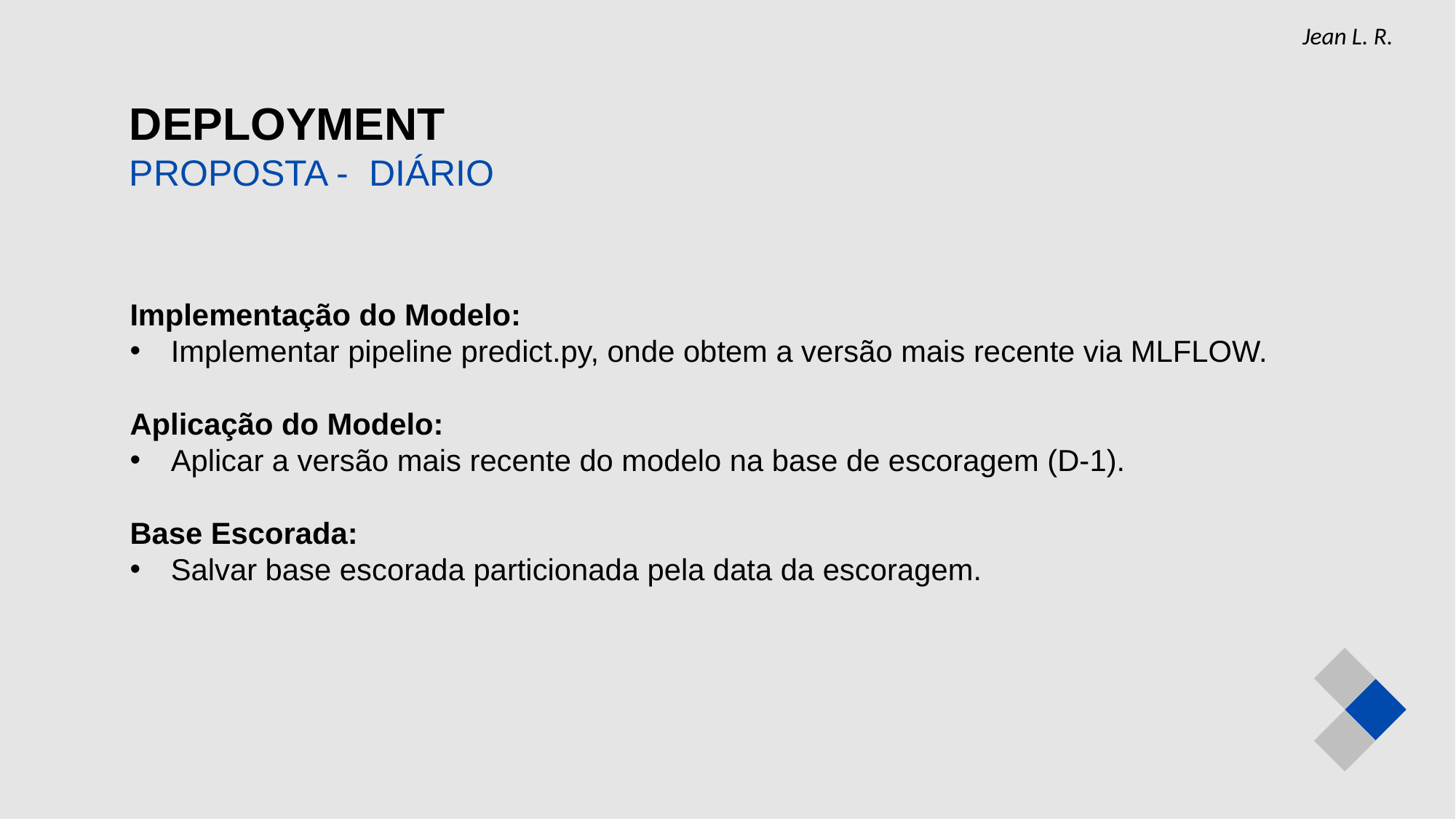

Jean L. R.
DEPLOYMENT
PROPOSTA -  DIÁRIO
Implementação do Modelo:
Implementar pipeline predict.py, onde obtem a versão mais recente via MLFLOW.

Aplicação do Modelo:
Aplicar a versão mais recente do modelo na base de escoragem (D-1).

Base Escorada:
Salvar base escorada particionada pela data da escoragem.